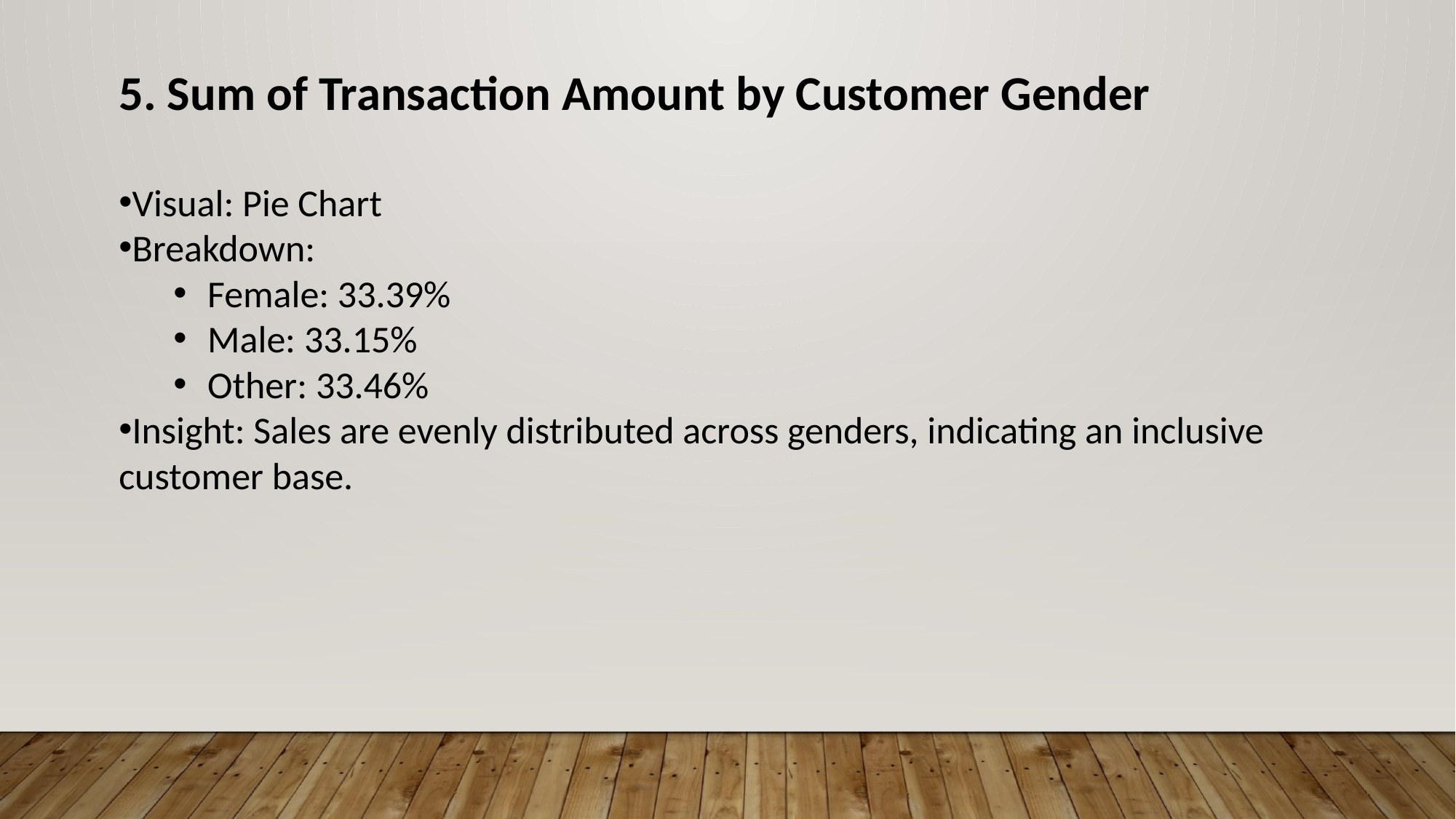

5. Sum of Transaction Amount by Customer Gender

Visual: Pie Chart
Breakdown:
Female: 33.39%
Male: 33.15%
Other: 33.46%
Insight: Sales are evenly distributed across genders, indicating an inclusive customer base.